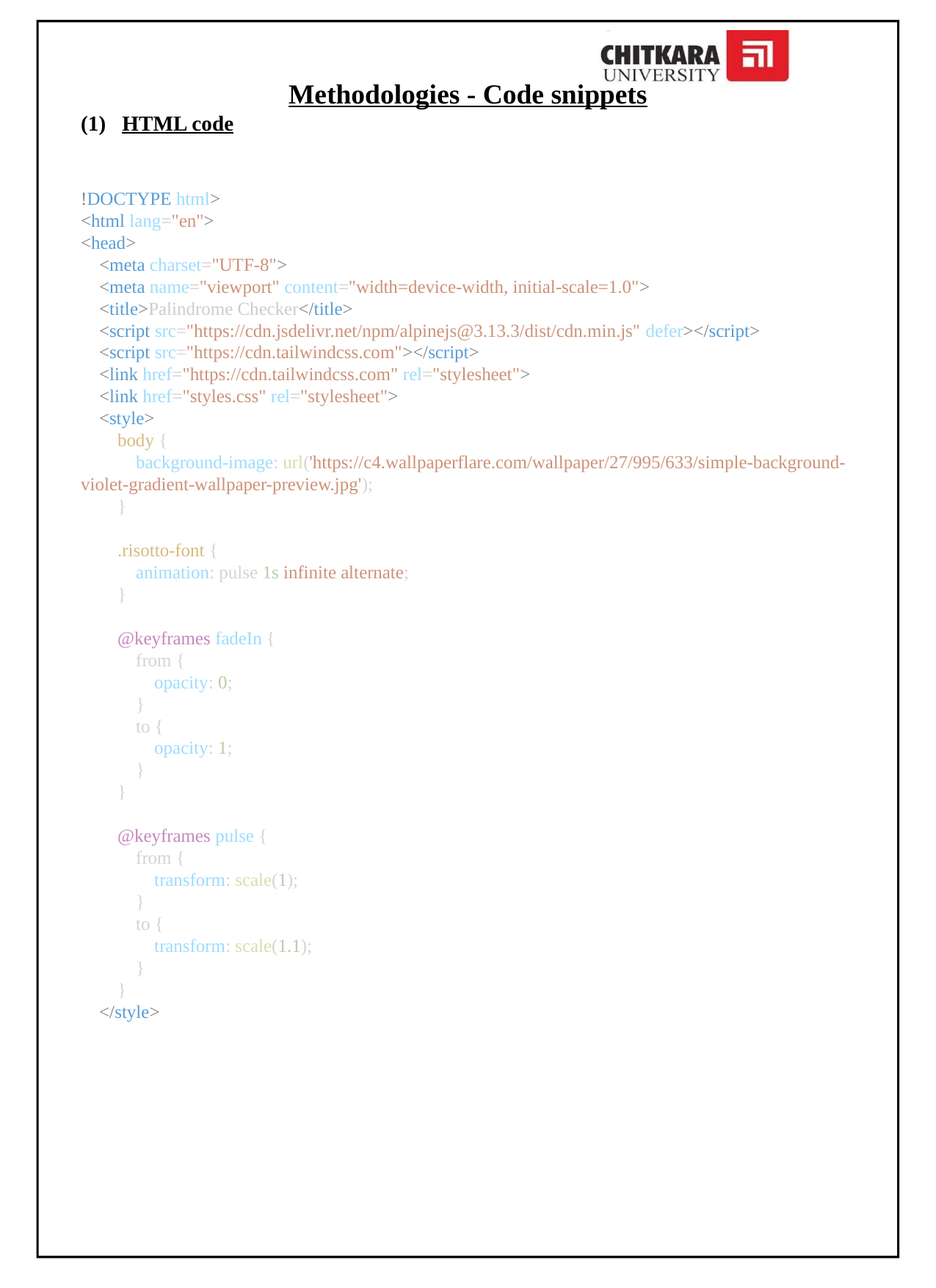

# Methodologies - Code snippets
HTML code

!DOCTYPE html>
<html lang="en">
<head>
    <meta charset="UTF-8">
    <meta name="viewport" content="width=device-width, initial-scale=1.0">
    <title>Palindrome Checker</title>
    <script src="https://cdn.jsdelivr.net/npm/alpinejs@3.13.3/dist/cdn.min.js" defer></script>
    <script src="https://cdn.tailwindcss.com"></script>
    <link href="https://cdn.tailwindcss.com" rel="stylesheet">
    <link href="styles.css" rel="stylesheet">
    <style>
        body {
            background-image: url('https://c4.wallpaperflare.com/wallpaper/27/995/633/simple-background-violet-gradient-wallpaper-preview.jpg');
        }
        .risotto-font {
            animation: pulse 1s infinite alternate;
        }
        @keyframes fadeIn {
            from {
                opacity: 0;
            }
            to {
                opacity: 1;
            }
        }
        @keyframes pulse {
            from {
                transform: scale(1);
            }
            to {
                transform: scale(1.1);
            }
        }
    </style>